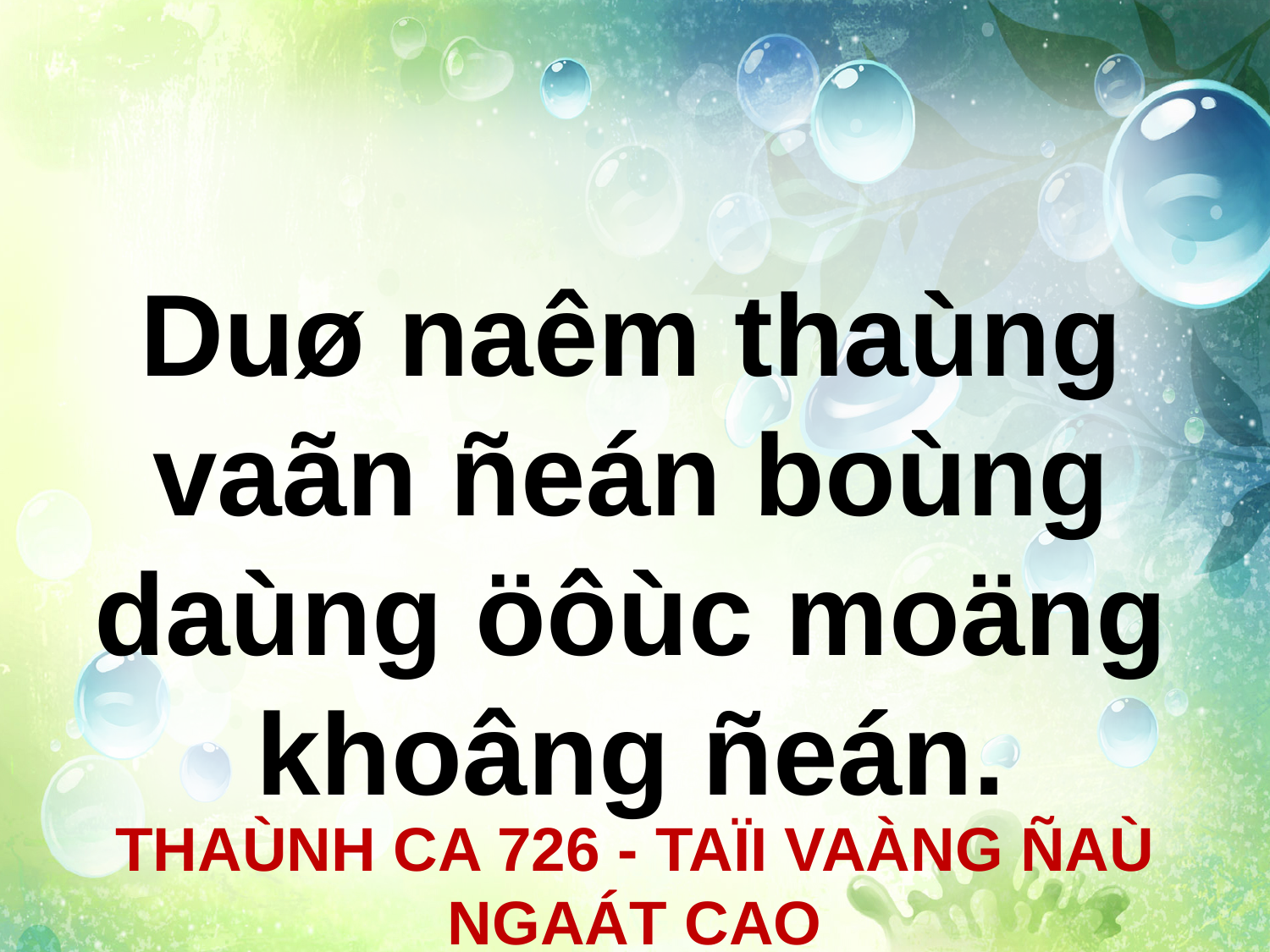

Duø naêm thaùng vaãn ñeán boùng daùng öôùc moäng khoâng ñeán.
THAÙNH CA 726 - TAÏI VAÀNG ÑAÙ NGAÁT CAO